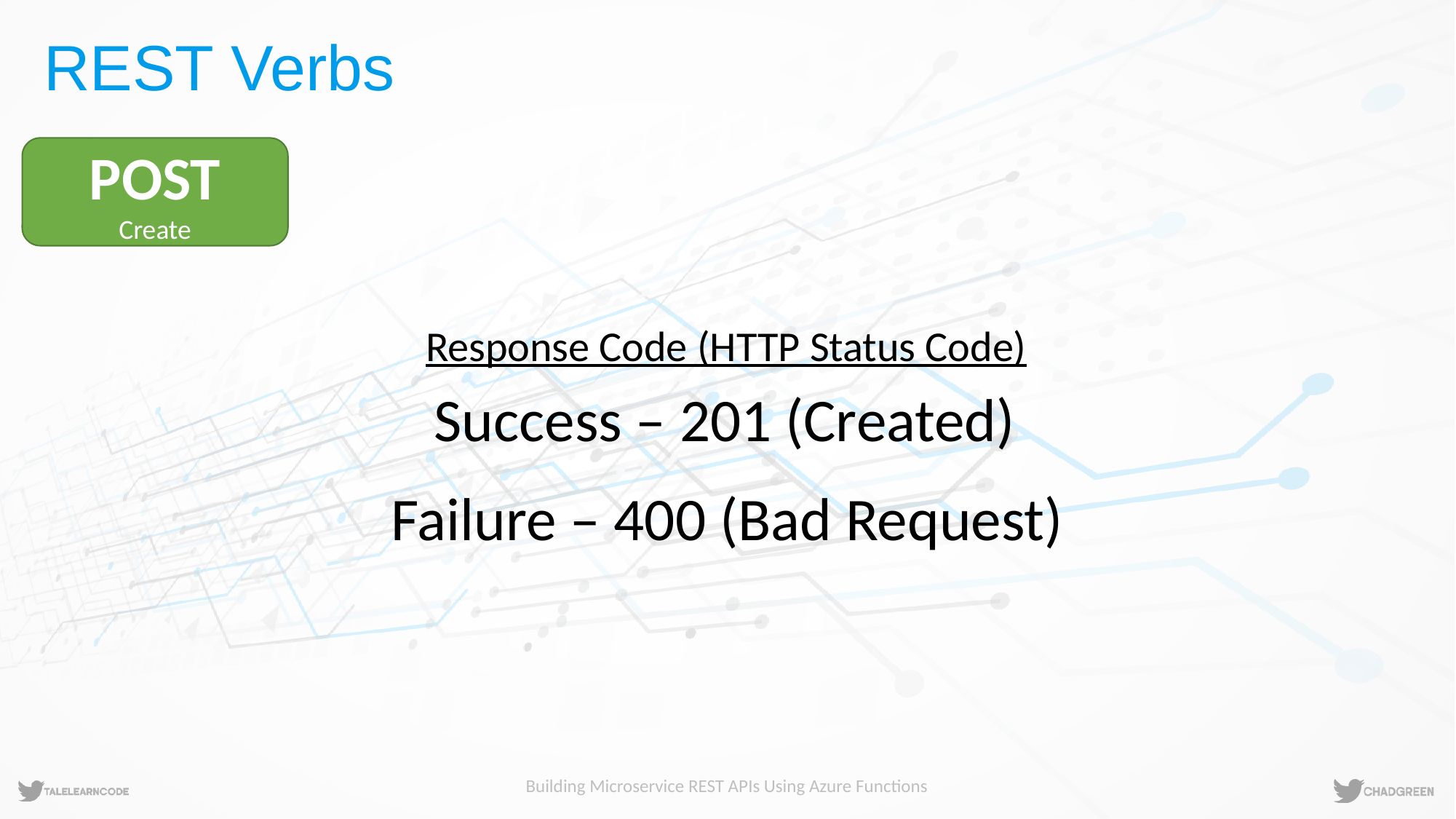

# REST Verbs
POST
Create
Response Code (HTTP Status Code)
Success – 201 (Created)
Failure – 400 (Bad Request)